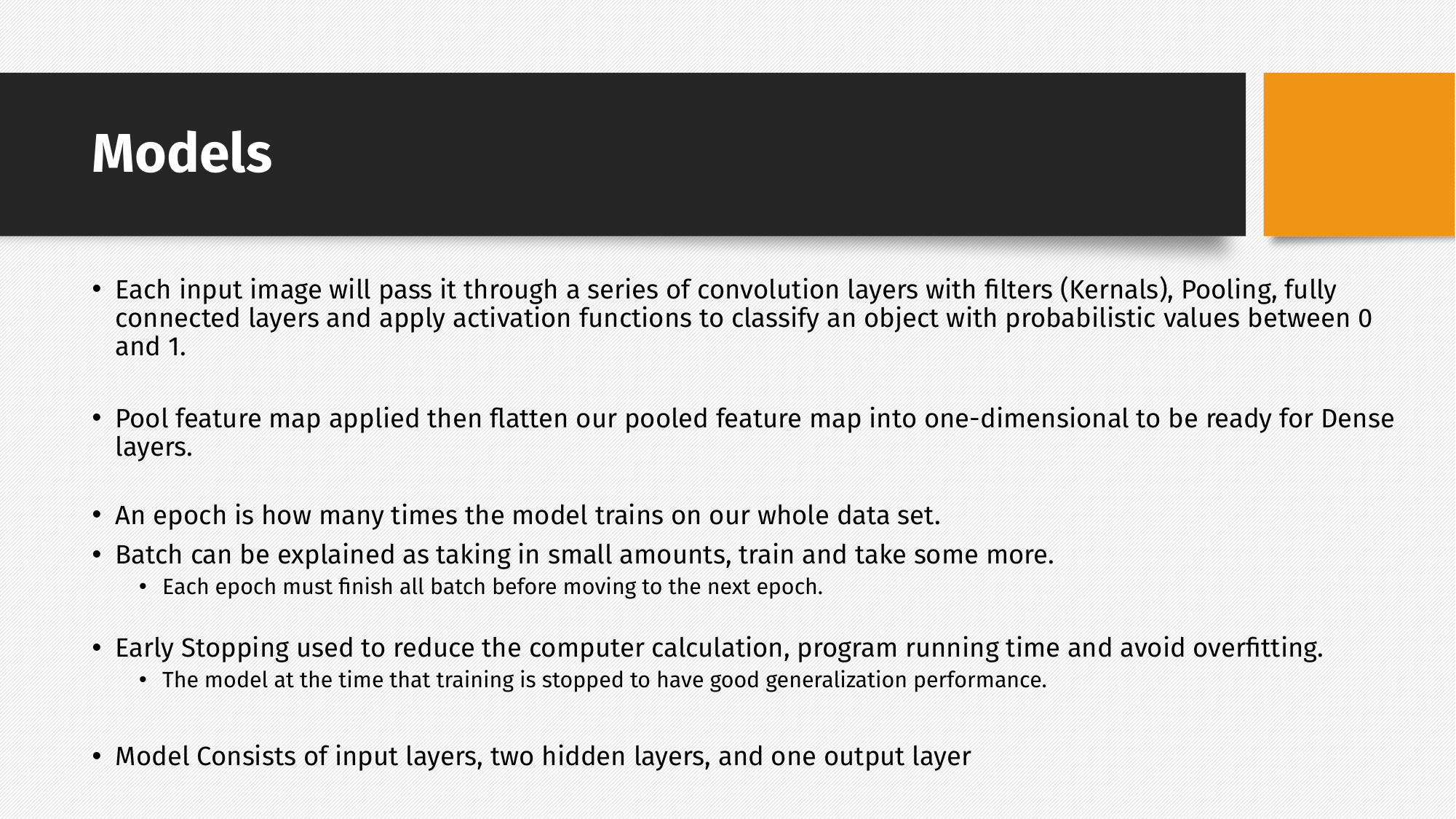

# Models
Each input image will pass it through a series of convolution layers with filters (Kernals), Pooling, fully connected layers and apply activation functions to classify an object with probabilistic values between 0 and 1.
Pool feature map applied then flatten our pooled feature map into one-dimensional to be ready for Dense layers.
An epoch is how many times the model trains on our whole data set.
Batch can be explained as taking in small amounts, train and take some more.
Each epoch must finish all batch before moving to the next epoch.
Early Stopping used to reduce the computer calculation, program running time and avoid overfitting.
The model at the time that training is stopped to have good generalization performance.

Model Consists of input layers, two hidden layers, and one output layer